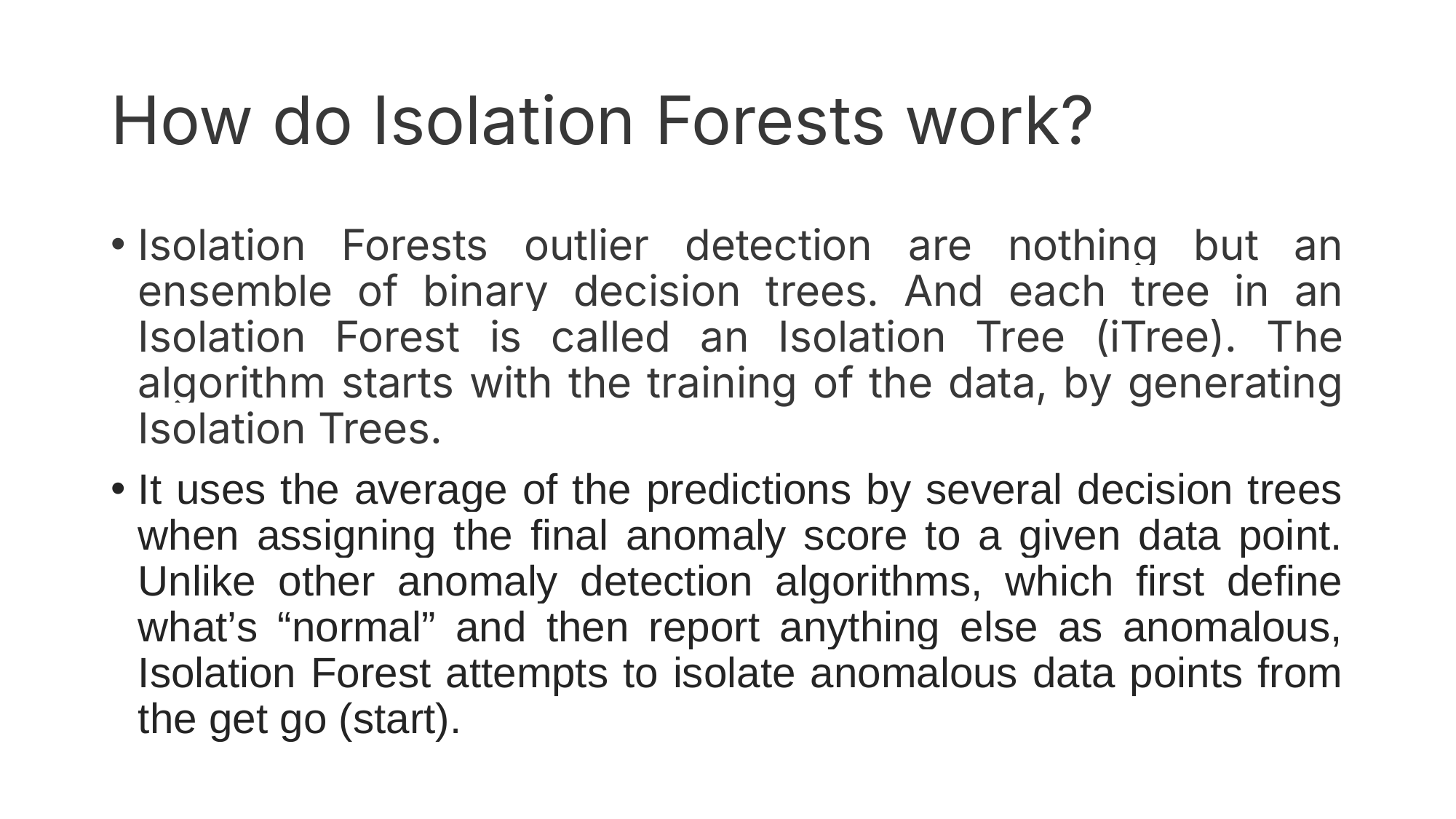

# How do Isolation Forests work?
Isolation Forests outlier detection are nothing but an ensemble of binary decision trees. And each tree in an Isolation Forest is called an Isolation Tree (iTree). The algorithm starts with the training of the data, by generating Isolation Trees.
It uses the average of the predictions by several decision trees when assigning the final anomaly score to a given data point. Unlike other anomaly detection algorithms, which first define what’s “normal” and then report anything else as anomalous, Isolation Forest attempts to isolate anomalous data points from the get go (start).